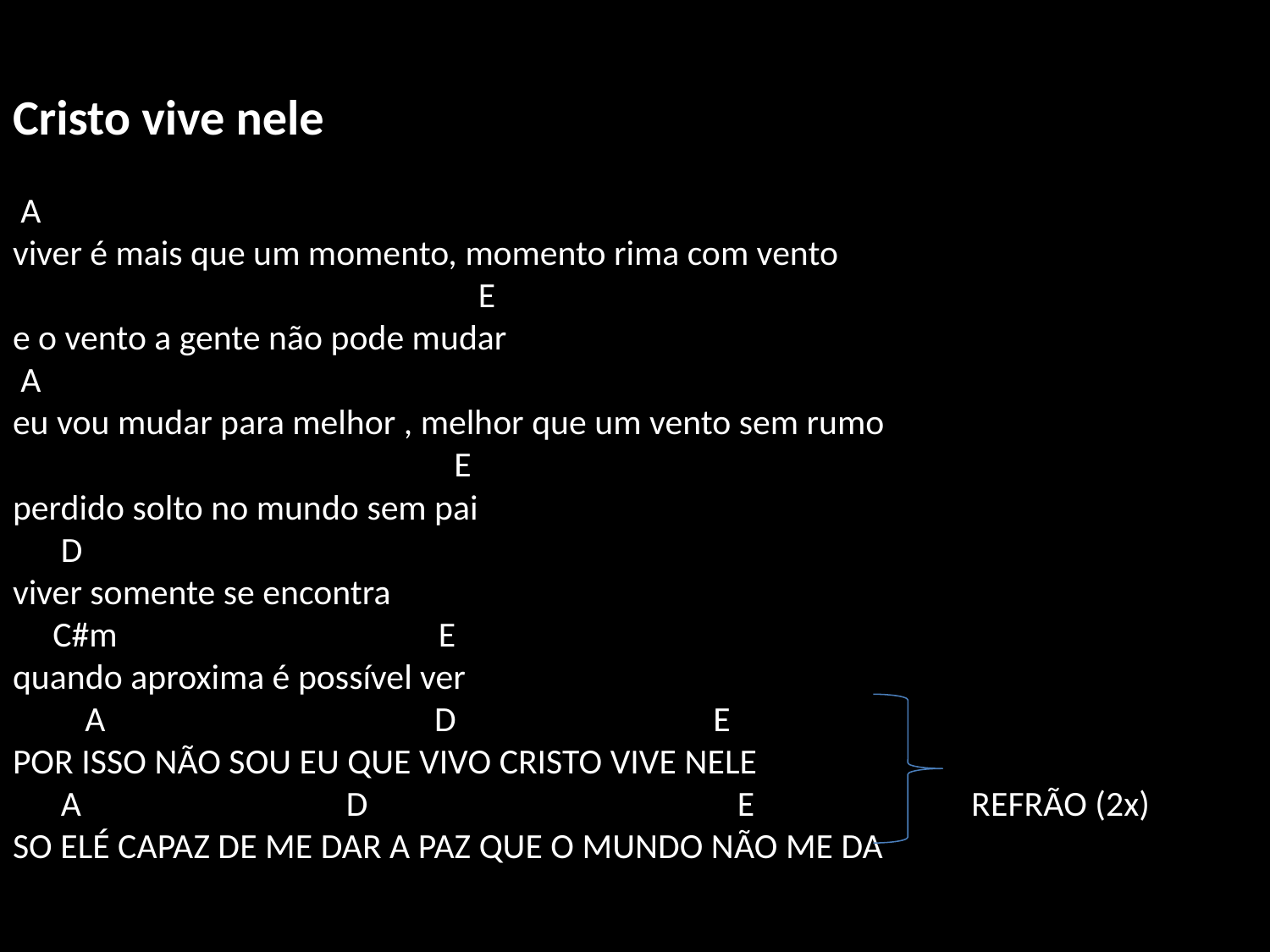

# Cristo vive nele A viver é mais que um momento, momento rima com vento E e o vento a gente não pode mudar A eu vou mudar para melhor , melhor que um vento sem rumo E perdido solto no mundo sem pai D viver somente se encontra C#m                                        E quando aproxima é possível ver A                                         D                                E POR ISSO NÃO SOU EU QUE VIVO CRISTO VIVE NELE A                                 D                                              E                           REFRÃO (2x) SO ELÉ CAPAZ DE ME DAR A PAZ QUE O MUNDO NÃO ME DA